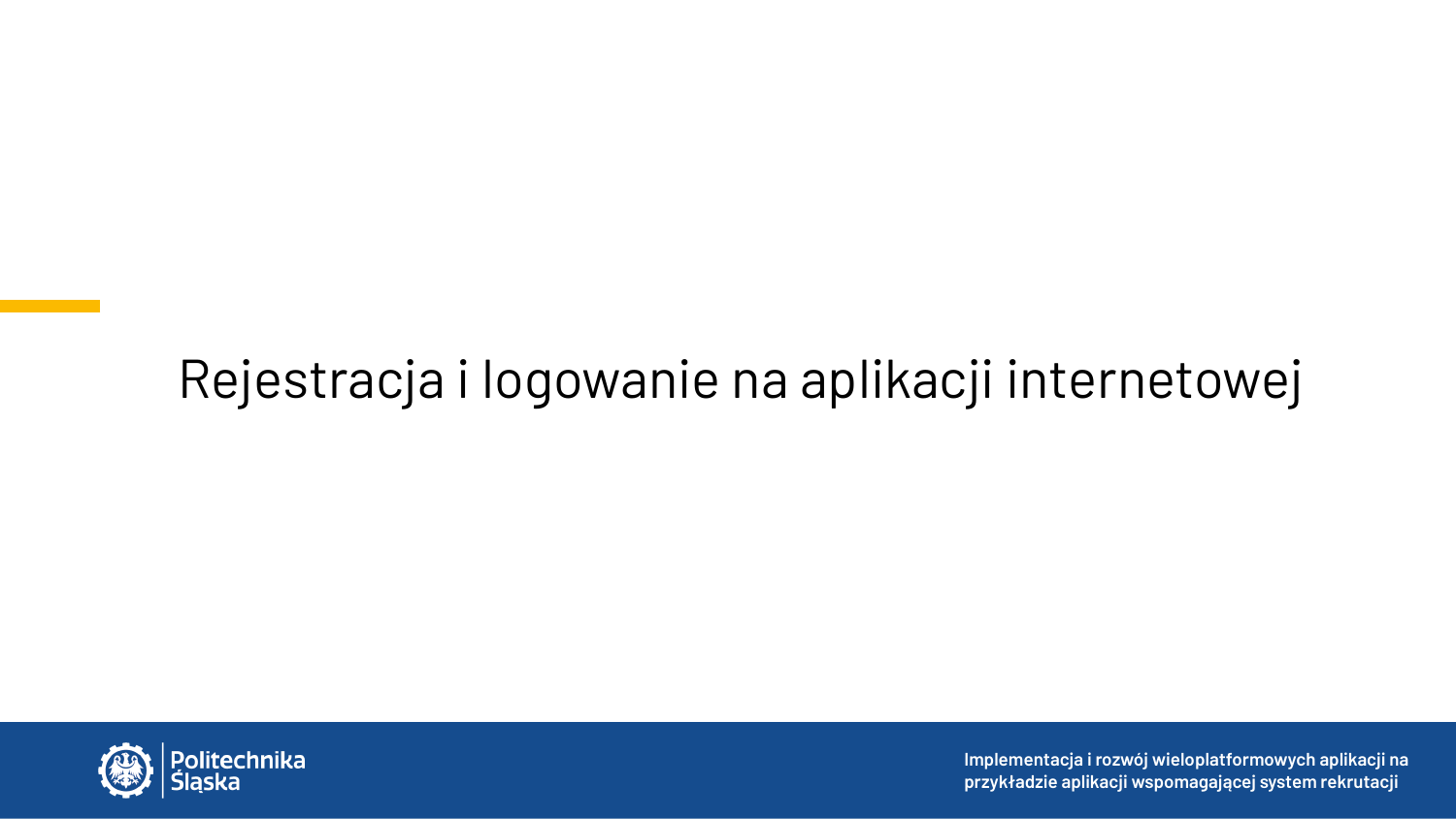

# Rejestracja i logowanie na aplikacji internetowej